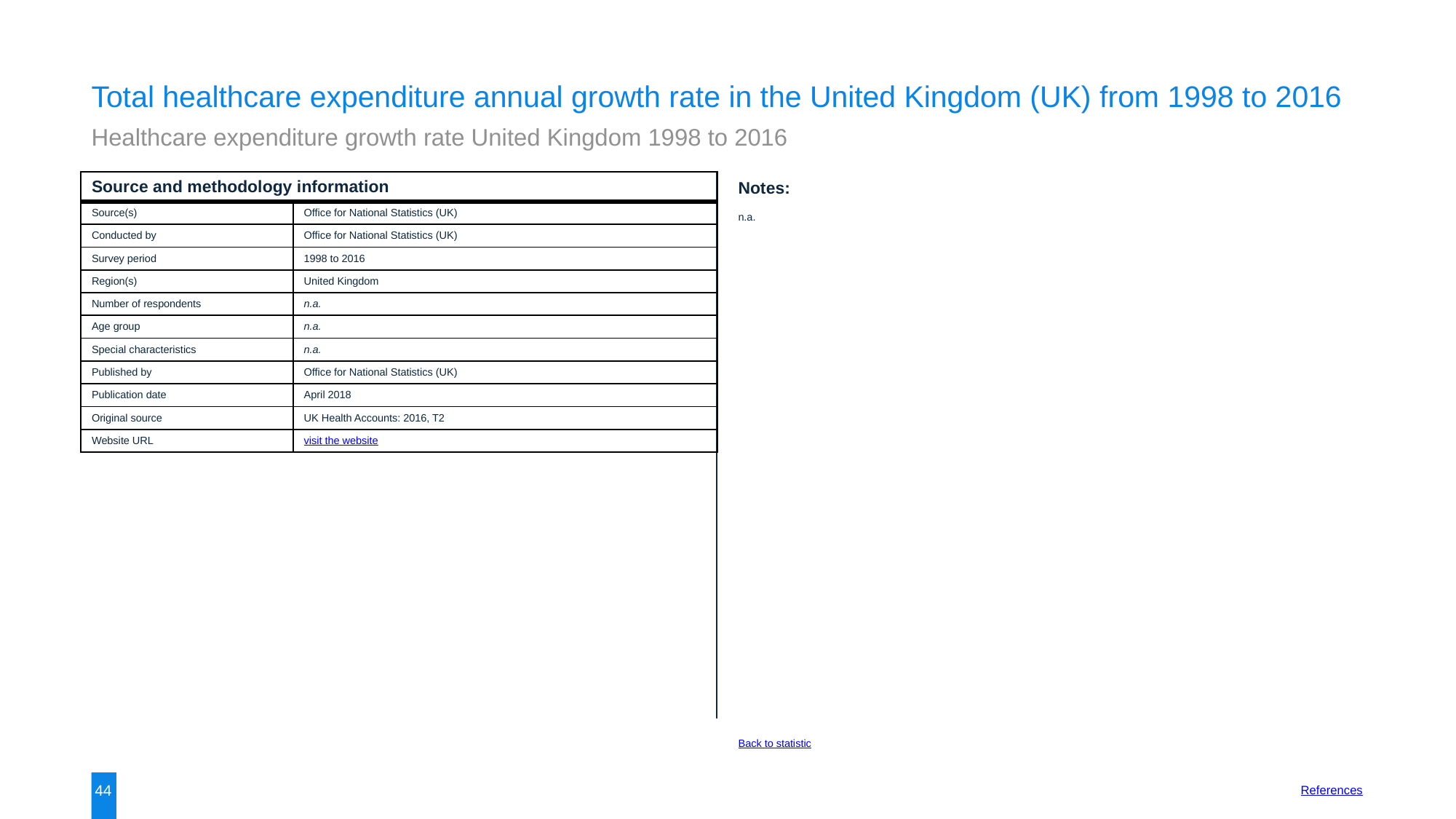

Total healthcare expenditure annual growth rate in the United Kingdom (UK) from 1998 to 2016
Healthcare expenditure growth rate United Kingdom 1998 to 2016
| Source and methodology information |  |
| --- | --- |
| Source(s) | Office for National Statistics (UK) |
| Conducted by | Office for National Statistics (UK) |
| Survey period | 1998 to 2016 |
| Region(s) | United Kingdom |
| Number of respondents | n.a. |
| Age group | n.a. |
| Special characteristics | n.a. |
| Published by | Office for National Statistics (UK) |
| Publication date | April 2018 |
| Original source | UK Health Accounts: 2016, T2 |
| Website URL | visit the website |

Notes:

n.a.
Back to statistic

44
References